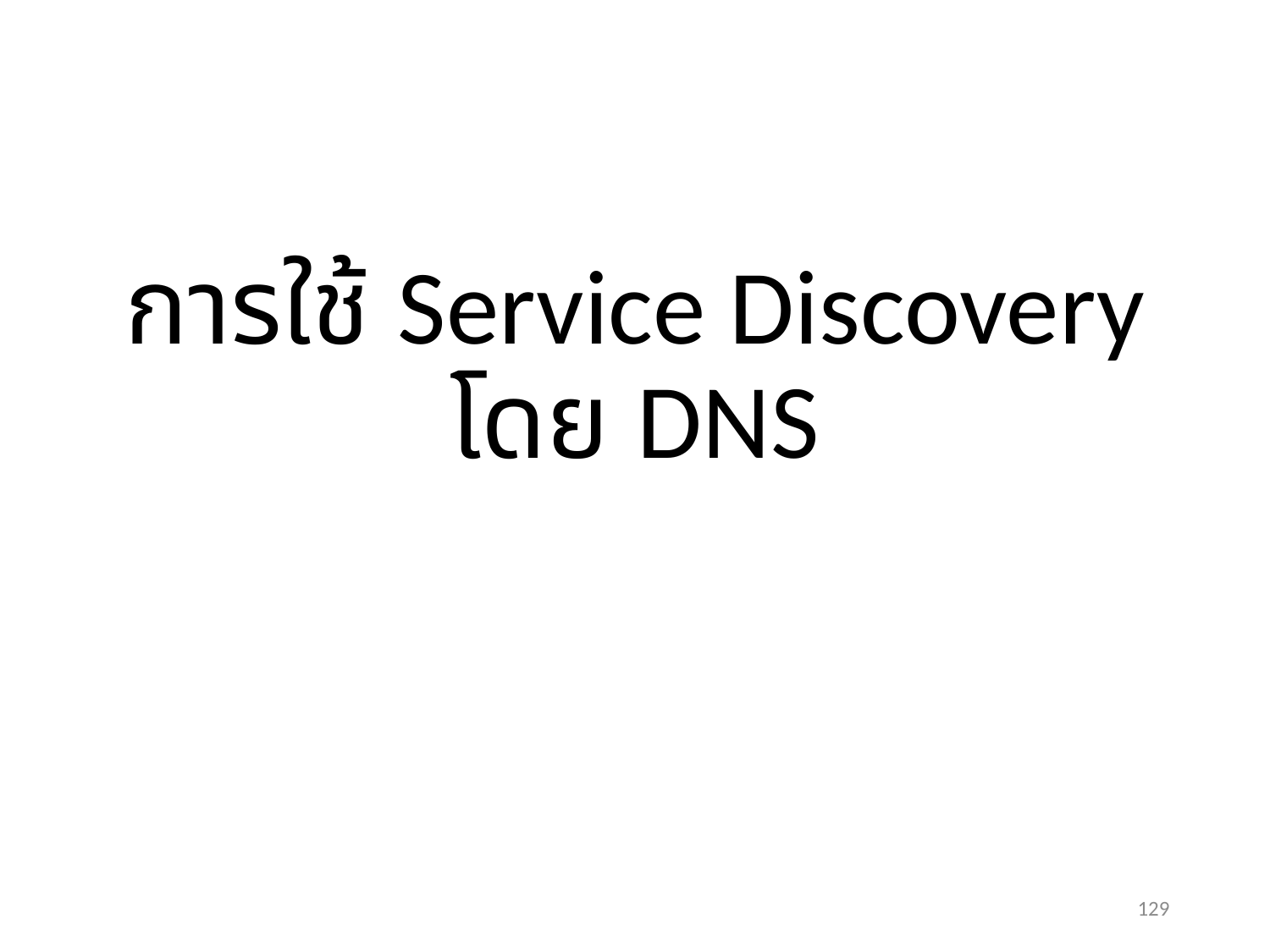

# การใช้ Service Discovery โดย DNS

129